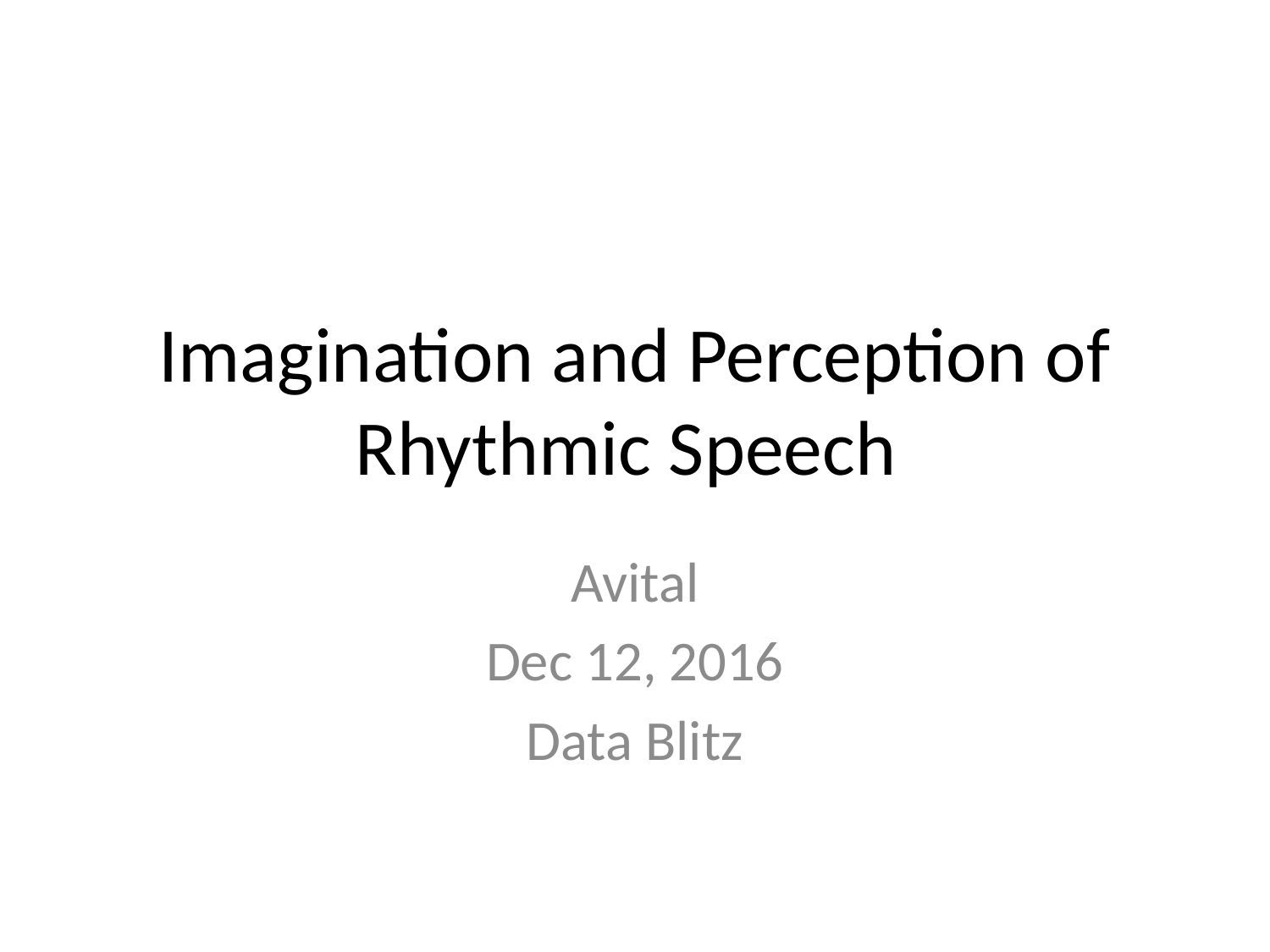

# Imagination and Perception of Rhythmic Speech
Avital
Dec 12, 2016
Data Blitz